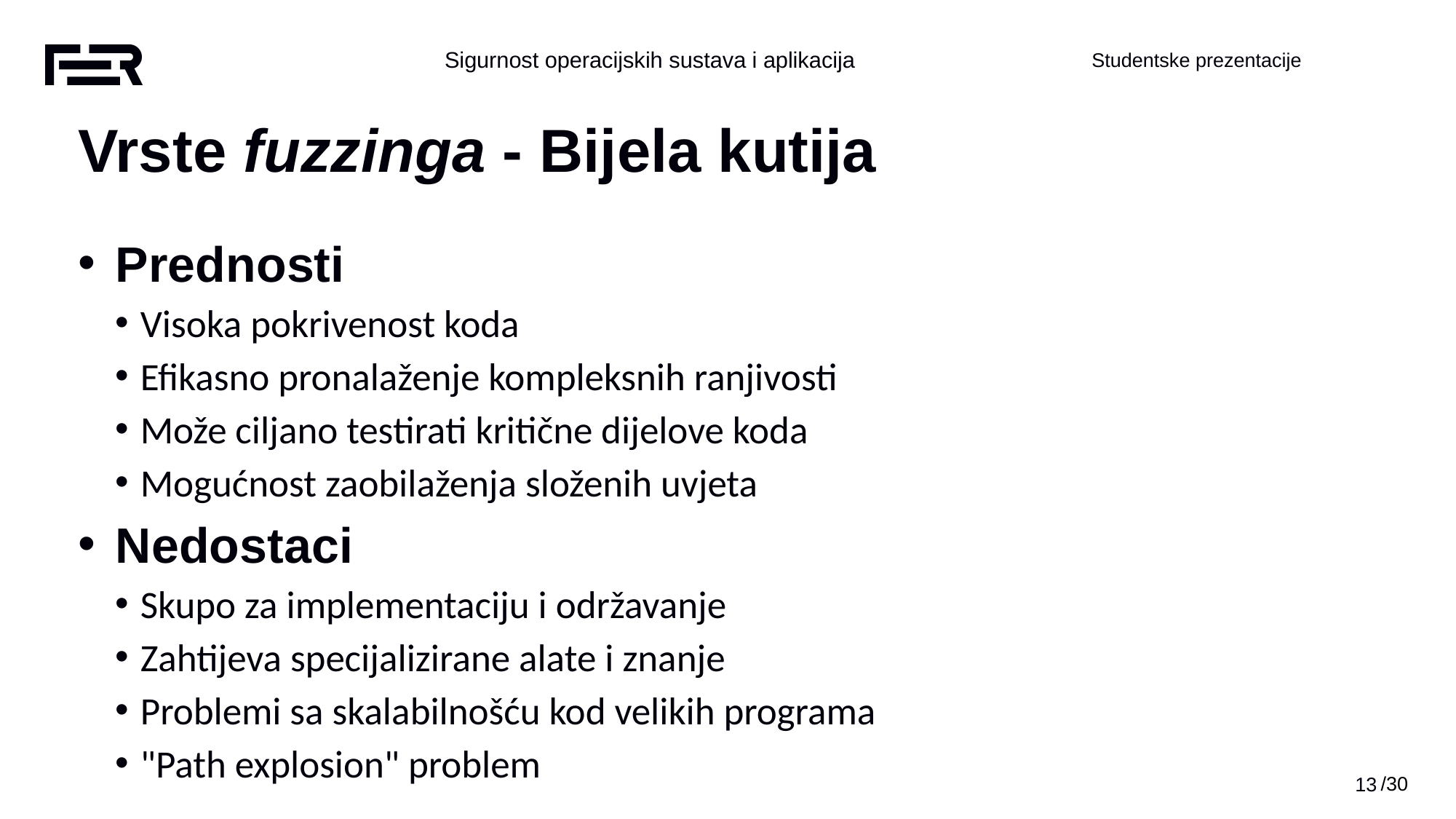

Vrste fuzzinga - Bijela kutija
Prednosti
Visoka pokrivenost koda
Efikasno pronalaženje kompleksnih ranjivosti
Može ciljano testirati kritične dijelove koda
Mogućnost zaobilaženja složenih uvjeta
Nedostaci
Skupo za implementaciju i održavanje
Zahtijeva specijalizirane alate i znanje
Problemi sa skalabilnošću kod velikih programa
"Path explosion" problem
/30
13